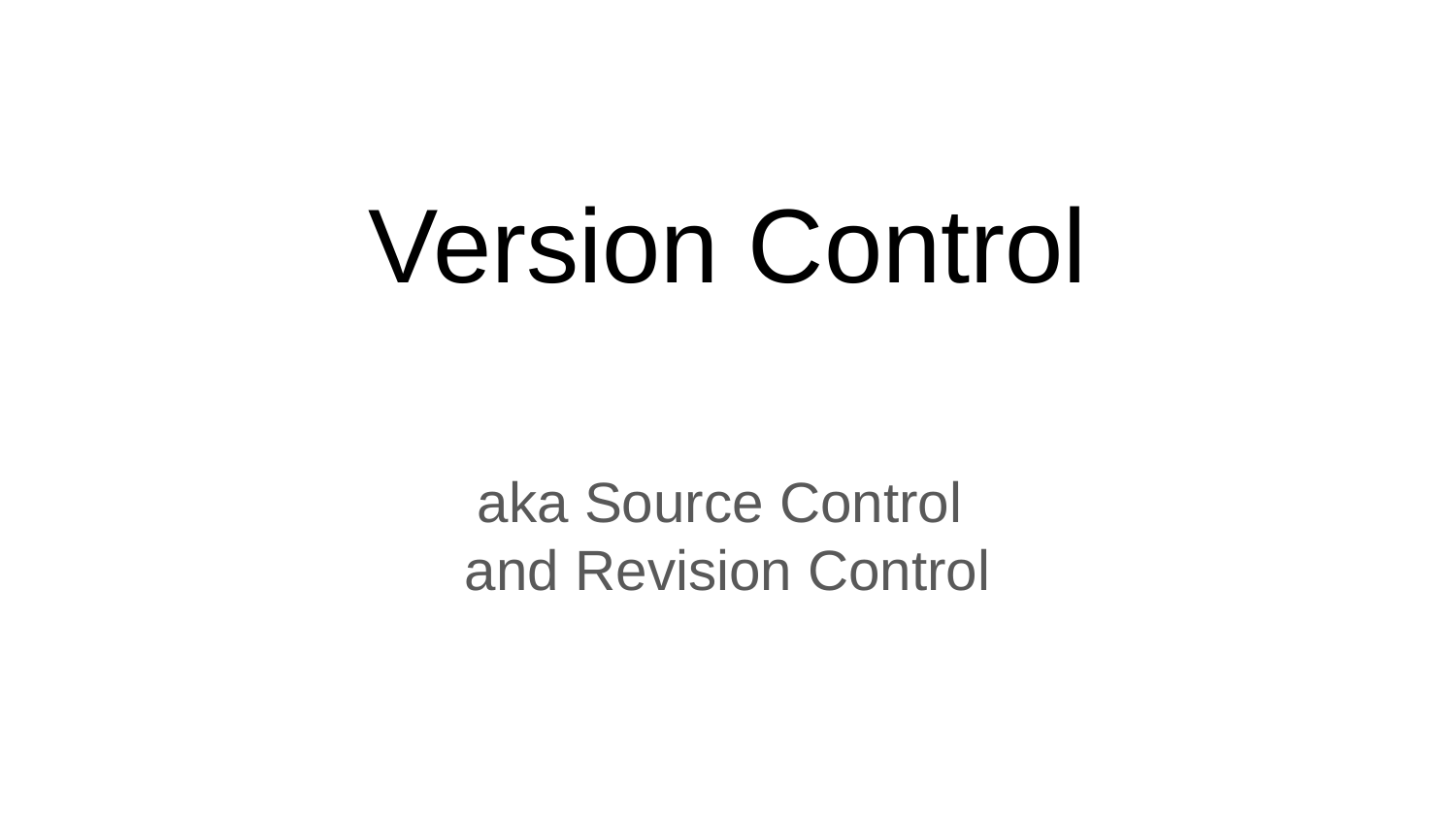

# Version Control
aka Source Control
and Revision Control